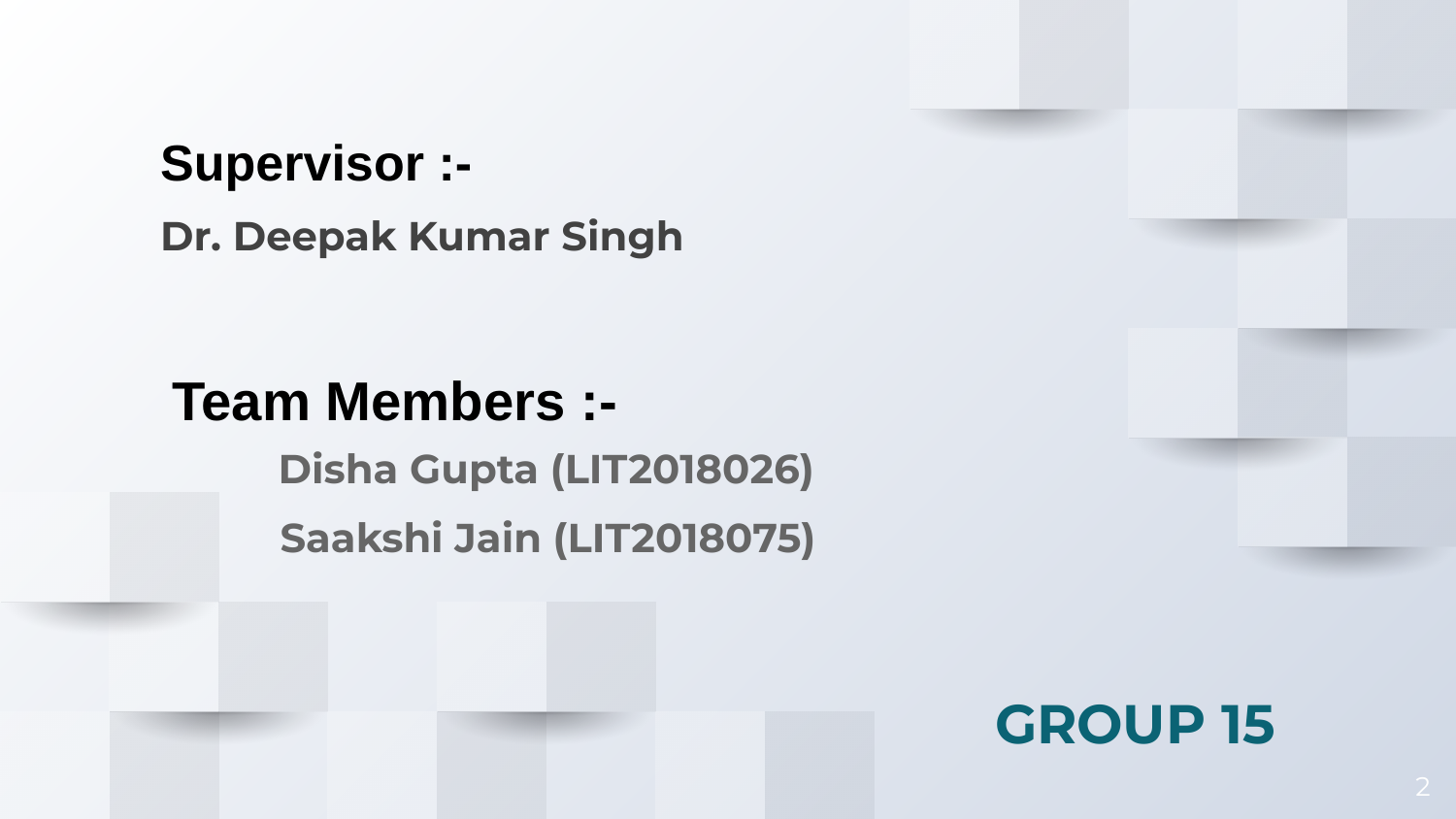

Supervisor :-
Dr. Deepak Kumar Singh
Team Members :-
Disha Gupta (LIT2018026)
Saakshi Jain (LIT2018075)

GROUP 15
2